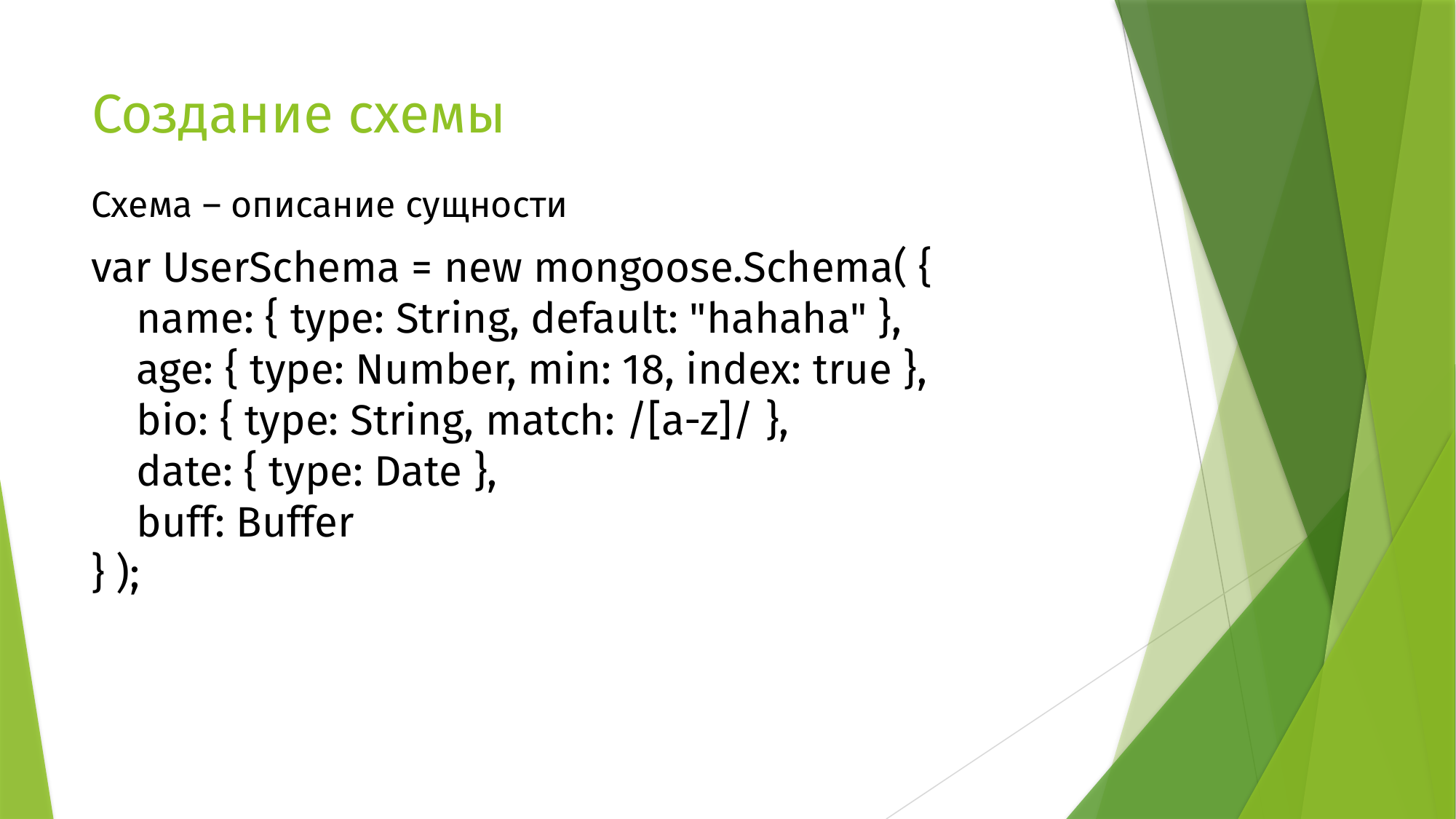

# Создание схемы
Схема – описание сущности
var UserSchema = new mongoose.Schema( {
    name: { type: String, default: "hahaha" },
    age: { type: Number, min: 18, index: true },
    bio: { type: String, match: /[a-z]/ },
    date: { type: Date },
    buff: Buffer
} );